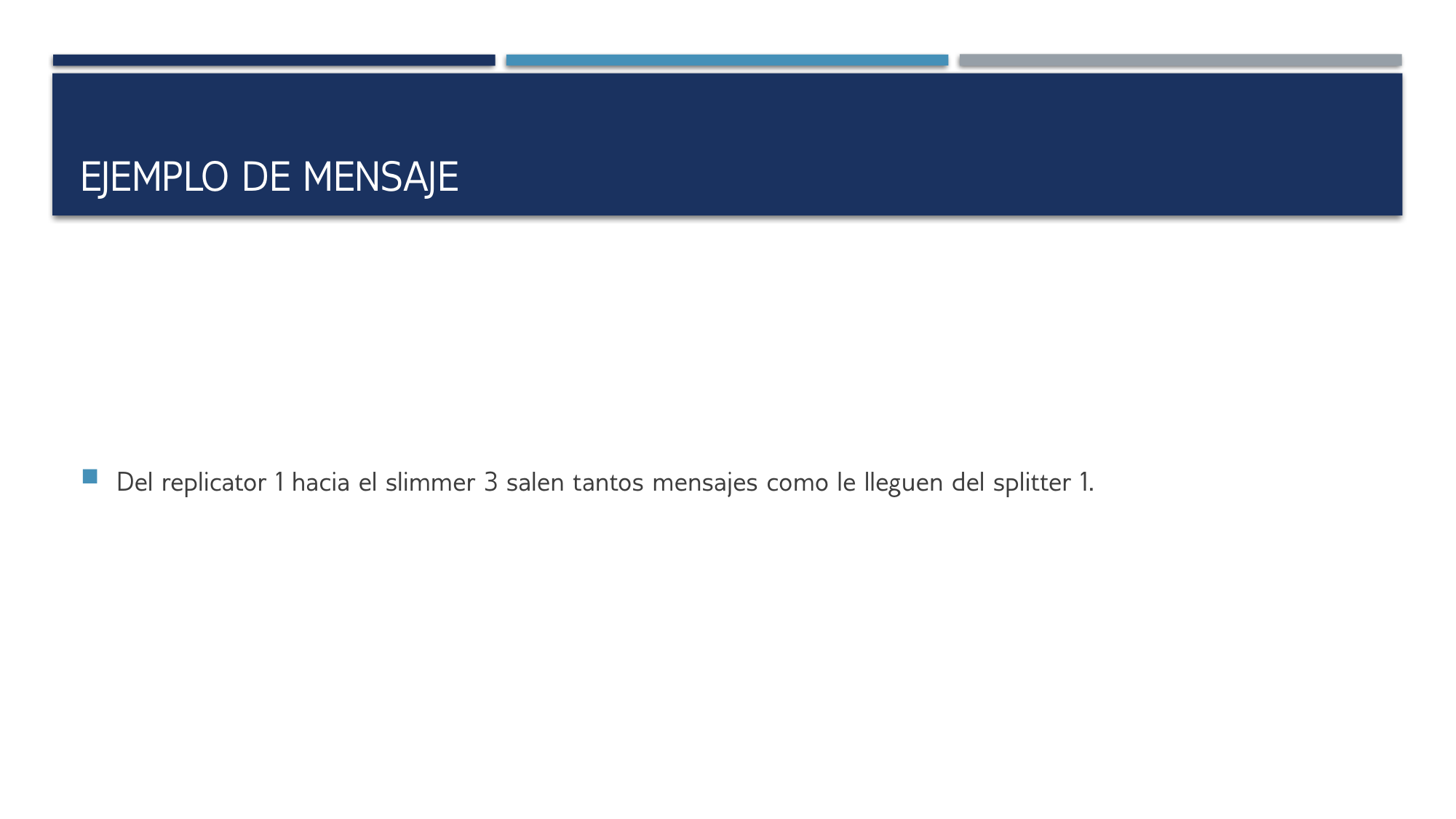

# EJEMPLO DE MENSAJE
Del replicator 1 hacia el slimmer 3 salen tantos mensajes como le lleguen del splitter 1.